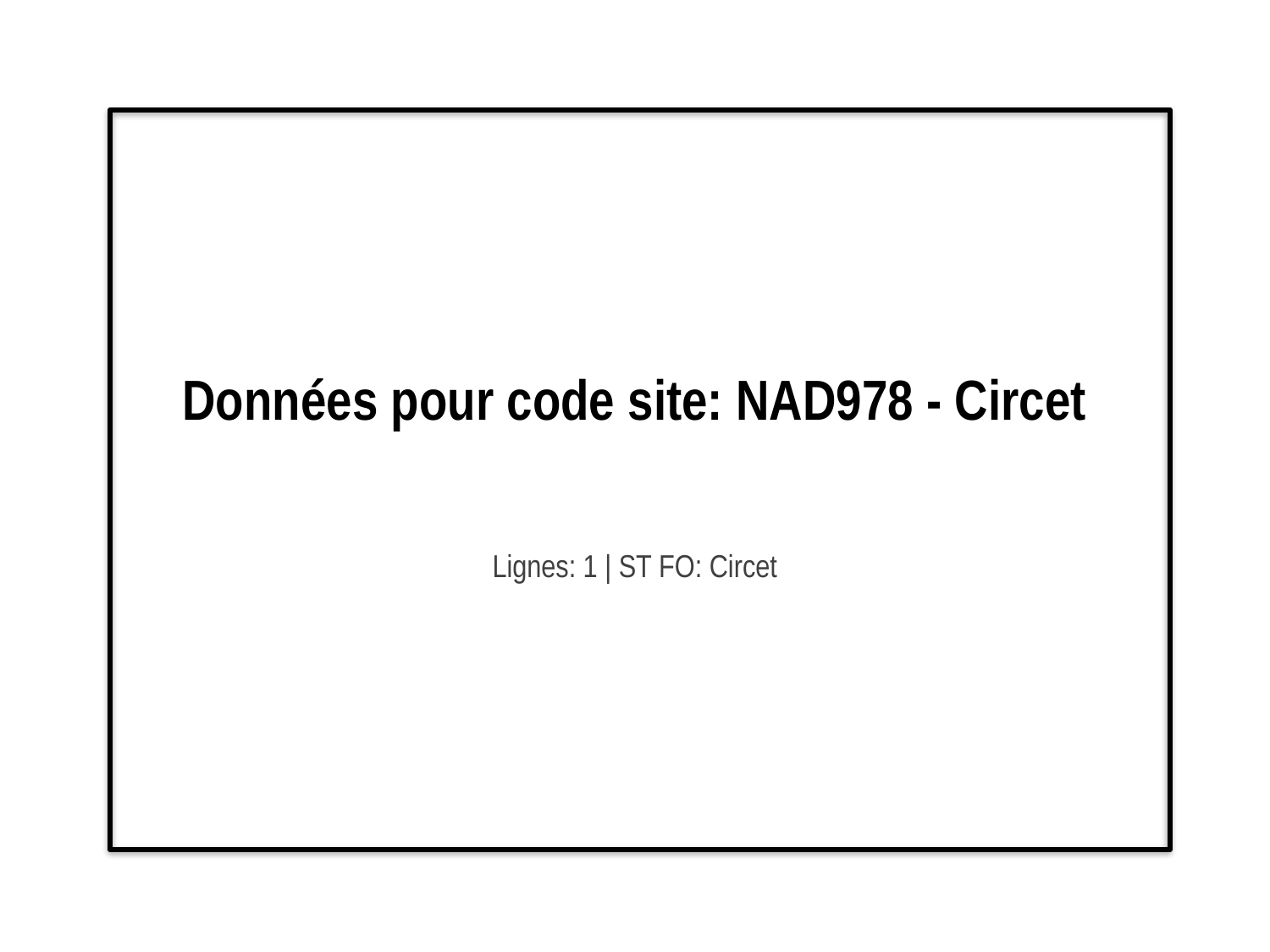

# Données pour code site: NAD978 - Circet
Lignes: 1 | ST FO: Circet